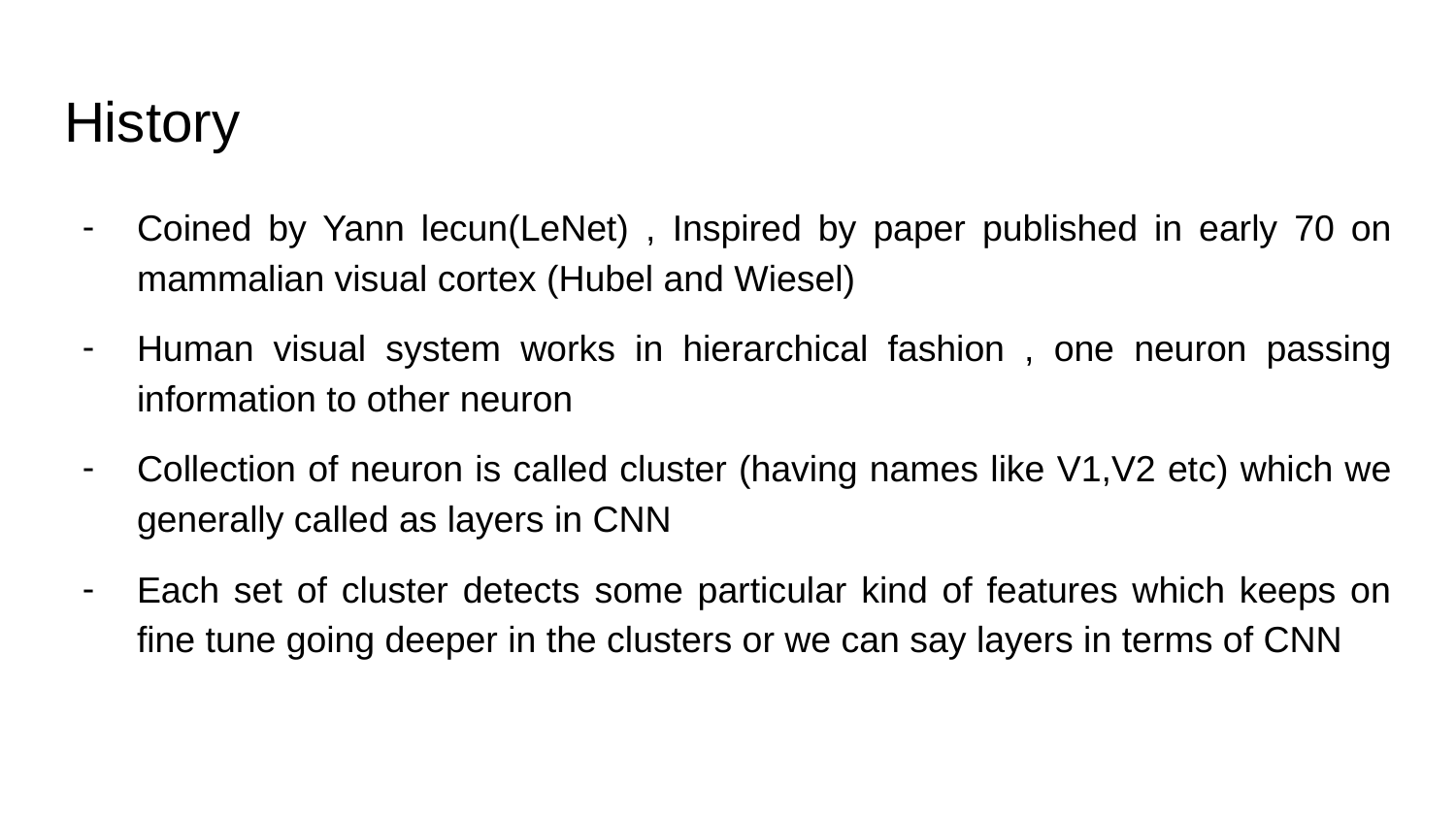

# History
Coined by Yann lecun(LeNet) , Inspired by paper published in early 70 on mammalian visual cortex (Hubel and Wiesel)
Human visual system works in hierarchical fashion , one neuron passing information to other neuron
Collection of neuron is called cluster (having names like V1,V2 etc) which we generally called as layers in CNN
Each set of cluster detects some particular kind of features which keeps on fine tune going deeper in the clusters or we can say layers in terms of CNN